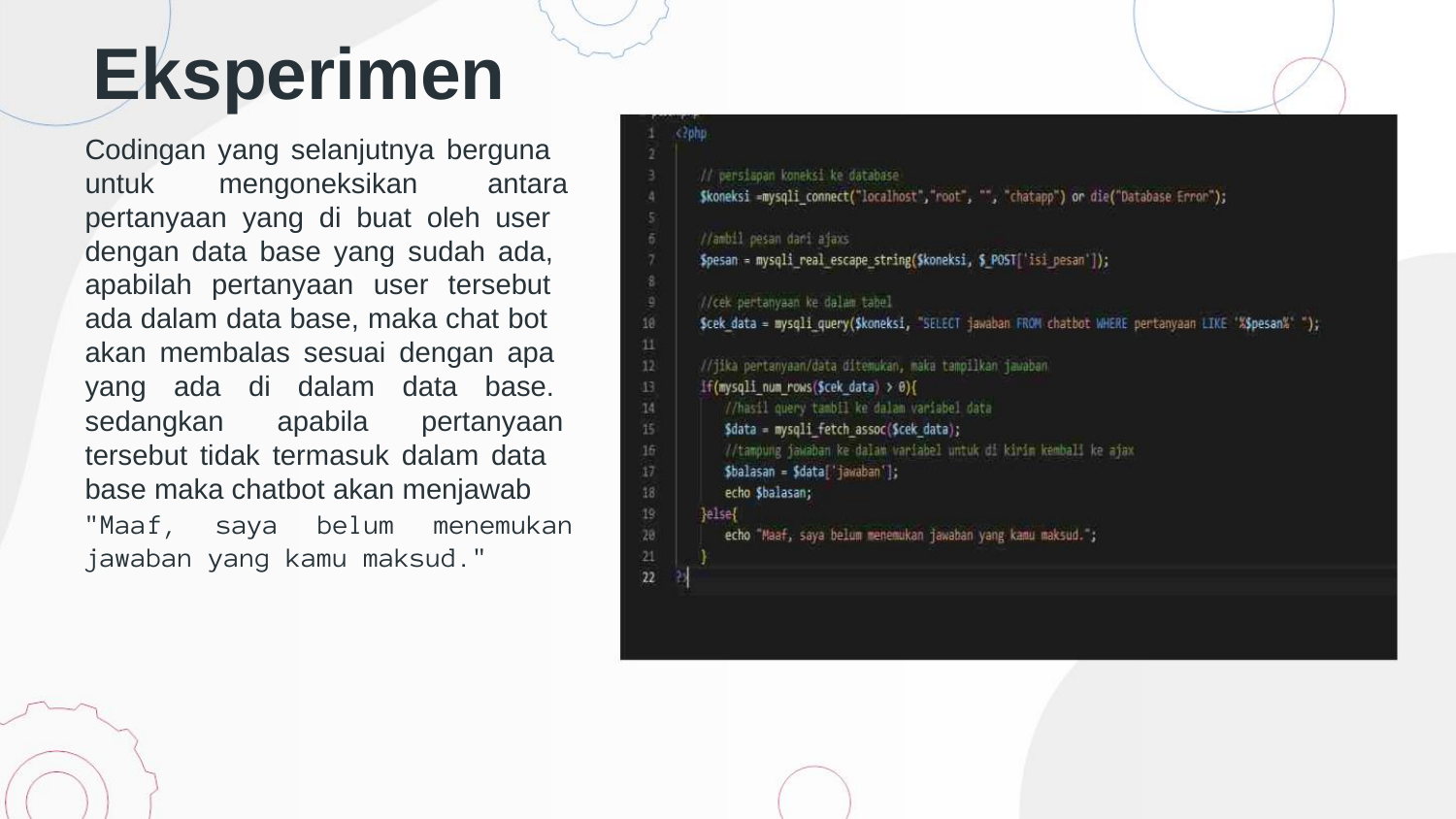

Eksperimen
Codingan yang selanjutnya berguna
untuk
mengoneksikan
antara
pertanyaan yang di buat oleh user
dengan data base yang sudah ada,
apabilah pertanyaan user tersebut
ada dalam data base, maka chat bot
akan membalas sesuai dengan apa
yang ada di dalam data base.
sedangkan
apabila
pertanyaan
tersebut tidak termasuk dalam data
base maka chatbot akan menjawab
"Maaf, saya belum menemukan
jawaban yang kamu maksud."